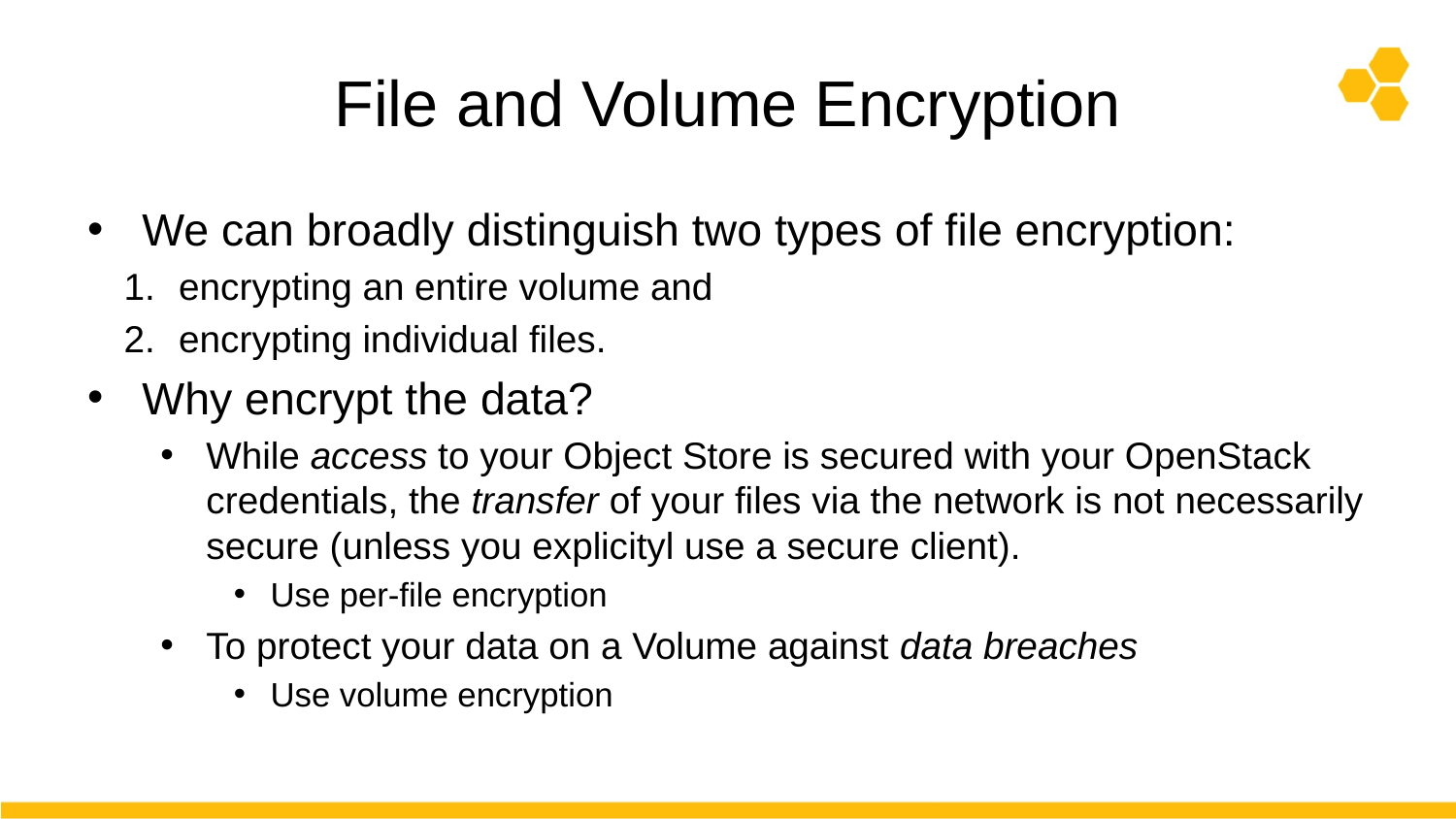

# File and Volume Encryption
We can broadly distinguish two types of file encryption:
encrypting an entire volume and
encrypting individual files.
Why encrypt the data?
While access to your Object Store is secured with your OpenStack credentials, the transfer of your files via the network is not necessarily secure (unless you explicityl use a secure client).
Use per-file encryption
To protect your data on a Volume against data breaches
Use volume encryption